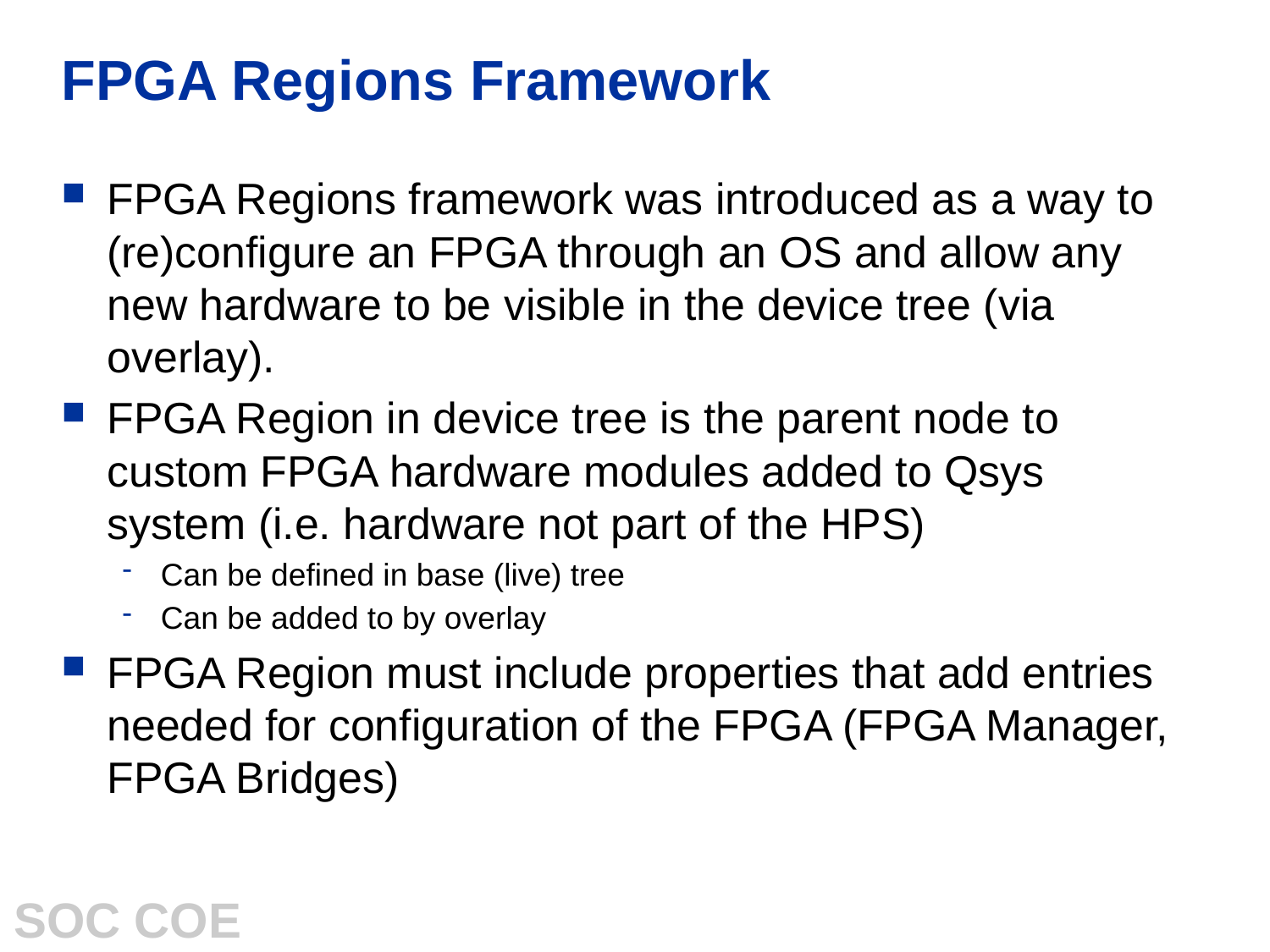

# FPGA Regions Framework
FPGA Regions framework was introduced as a way to (re)configure an FPGA through an OS and allow any new hardware to be visible in the device tree (via overlay).
FPGA Region in device tree is the parent node to custom FPGA hardware modules added to Qsys system (i.e. hardware not part of the HPS)
Can be defined in base (live) tree
Can be added to by overlay
FPGA Region must include properties that add entries needed for configuration of the FPGA (FPGA Manager, FPGA Bridges)